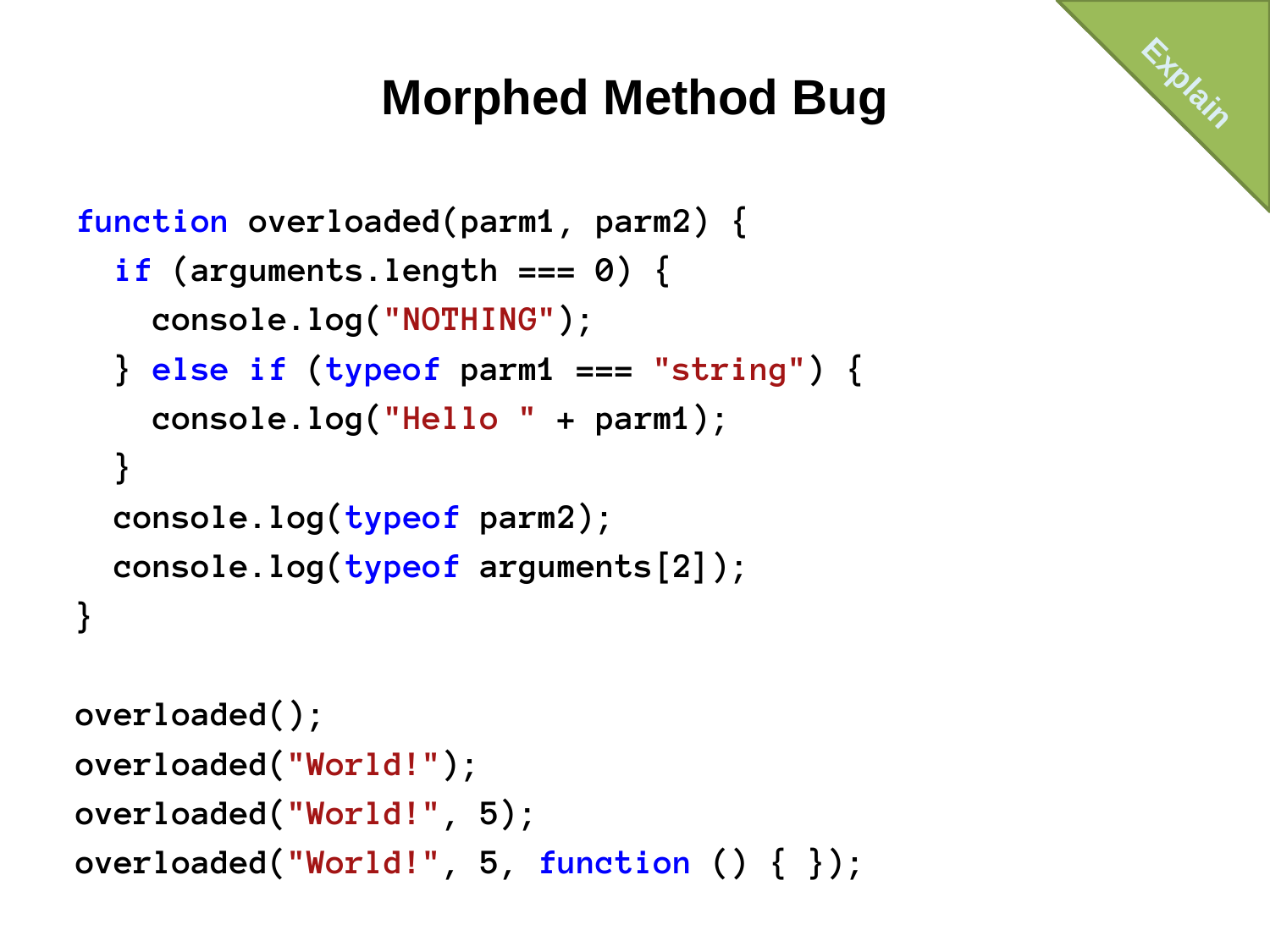

Explain
# Morphed Method Bug
function overloaded(parm1, parm2) {
  if (arguments.length === 0) {
    console.log("NOTHING");
  } else if (typeof parm1 === "string") {
    console.log("Hello " + parm1);
  }
  console.log(typeof parm2);
  console.log(typeof arguments[2]);
}

overloaded();
overloaded("World!");
overloaded("World!", 5);
overloaded("World!", 5, function () { });